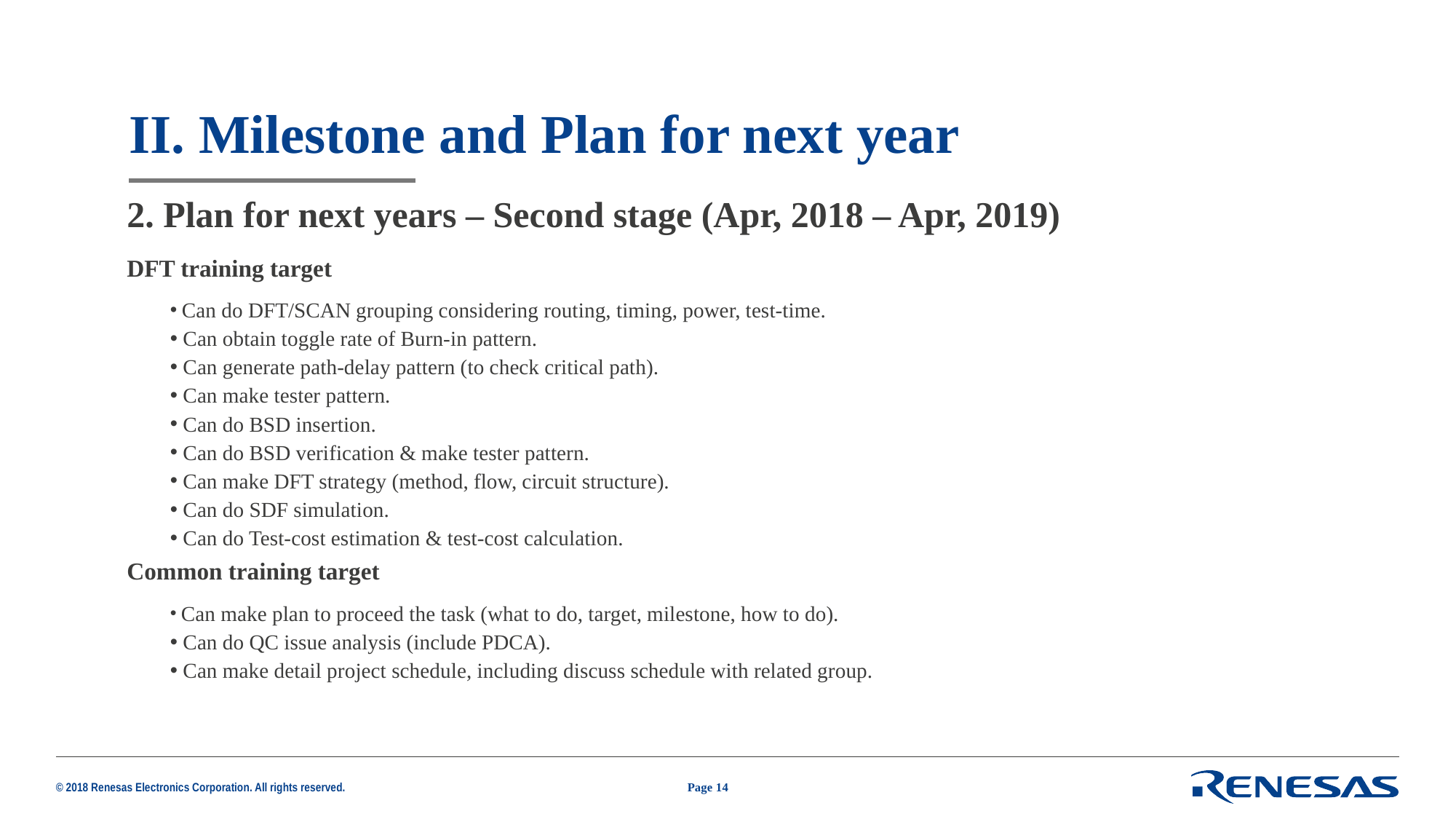

# II. Milestone and Plan for next year
2. Plan for next years – Second stage (Apr, 2018 – Apr, 2019)
DFT training target
 Can do DFT/SCAN grouping considering routing, timing, power, test-time.
 Can obtain toggle rate of Burn-in pattern.
 Can generate path-delay pattern (to check critical path).
 Can make tester pattern.
 Can do BSD insertion.
 Can do BSD verification & make tester pattern.
 Can make DFT strategy (method, flow, circuit structure).
 Can do SDF simulation.
 Can do Test-cost estimation & test-cost calculation.
Common training target
 Can make plan to proceed the task (what to do, target, milestone, how to do).
 Can do QC issue analysis (include PDCA).
 Can make detail project schedule, including discuss schedule with related group.

Page 14